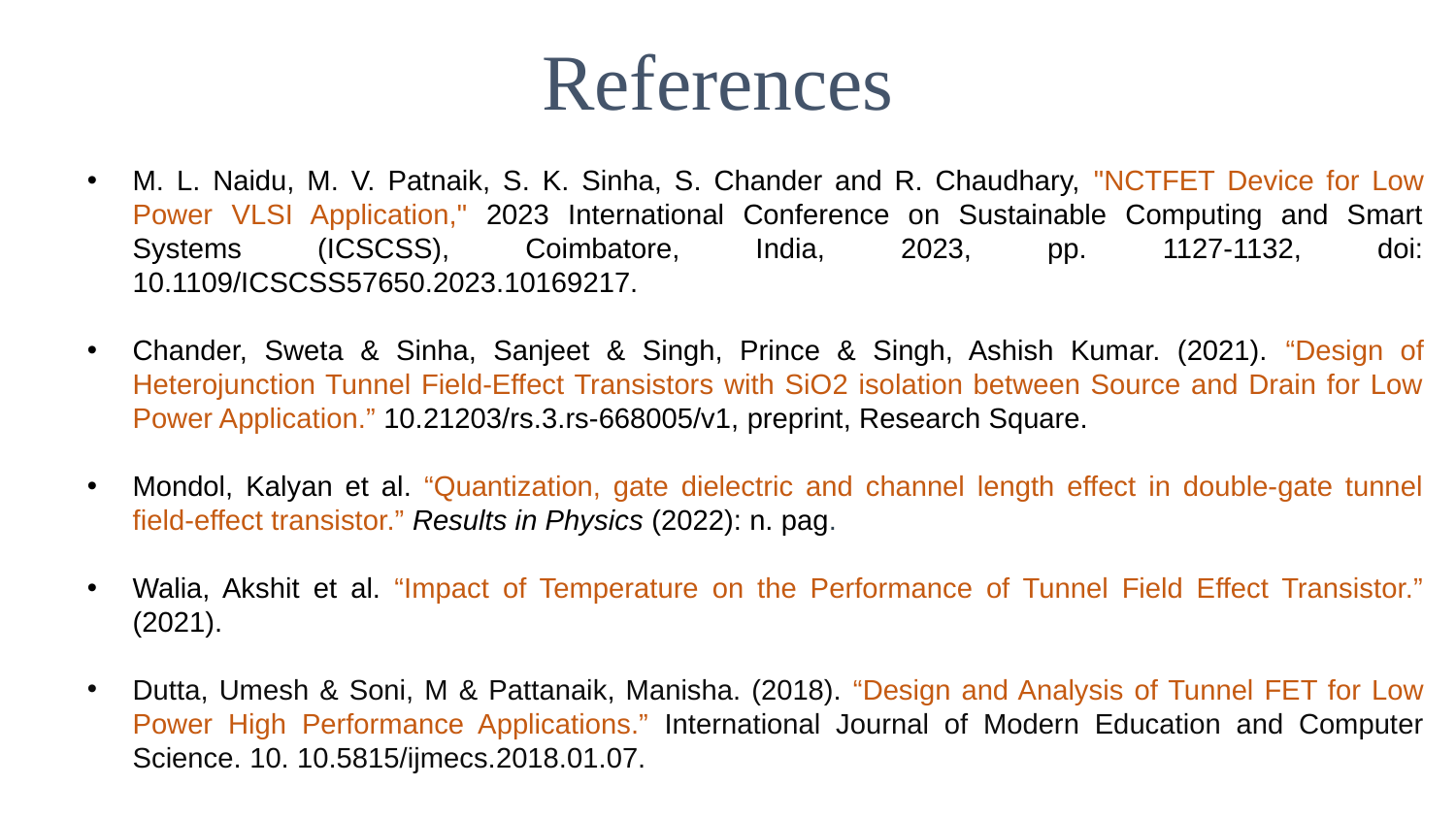

References
M. L. Naidu, M. V. Patnaik, S. K. Sinha, S. Chander and R. Chaudhary, "NCTFET Device for Low Power VLSI Application," 2023 International Conference on Sustainable Computing and Smart Systems (ICSCSS), Coimbatore, India, 2023, pp. 1127-1132, doi: 10.1109/ICSCSS57650.2023.10169217.

Chander, Sweta & Sinha, Sanjeet & Singh, Prince & Singh, Ashish Kumar. (2021). “Design of Heterojunction Tunnel Field-Effect Transistors with SiO2 isolation between Source and Drain for Low Power Application.” 10.21203/rs.3.rs-668005/v1, preprint, Research Square.

Mondol, Kalyan et al. “Quantization, gate dielectric and channel length effect in double-gate tunnel field-effect transistor.” Results in Physics (2022): n. pag.

Walia, Akshit et al. “Impact of Temperature on the Performance of Tunnel Field Effect Transistor.” (2021).

Dutta, Umesh & Soni, M & Pattanaik, Manisha. (2018). “Design and Analysis of Tunnel FET for Low Power High Performance Applications.” International Journal of Modern Education and Computer Science. 10. 10.5815/ijmecs.2018.01.07.